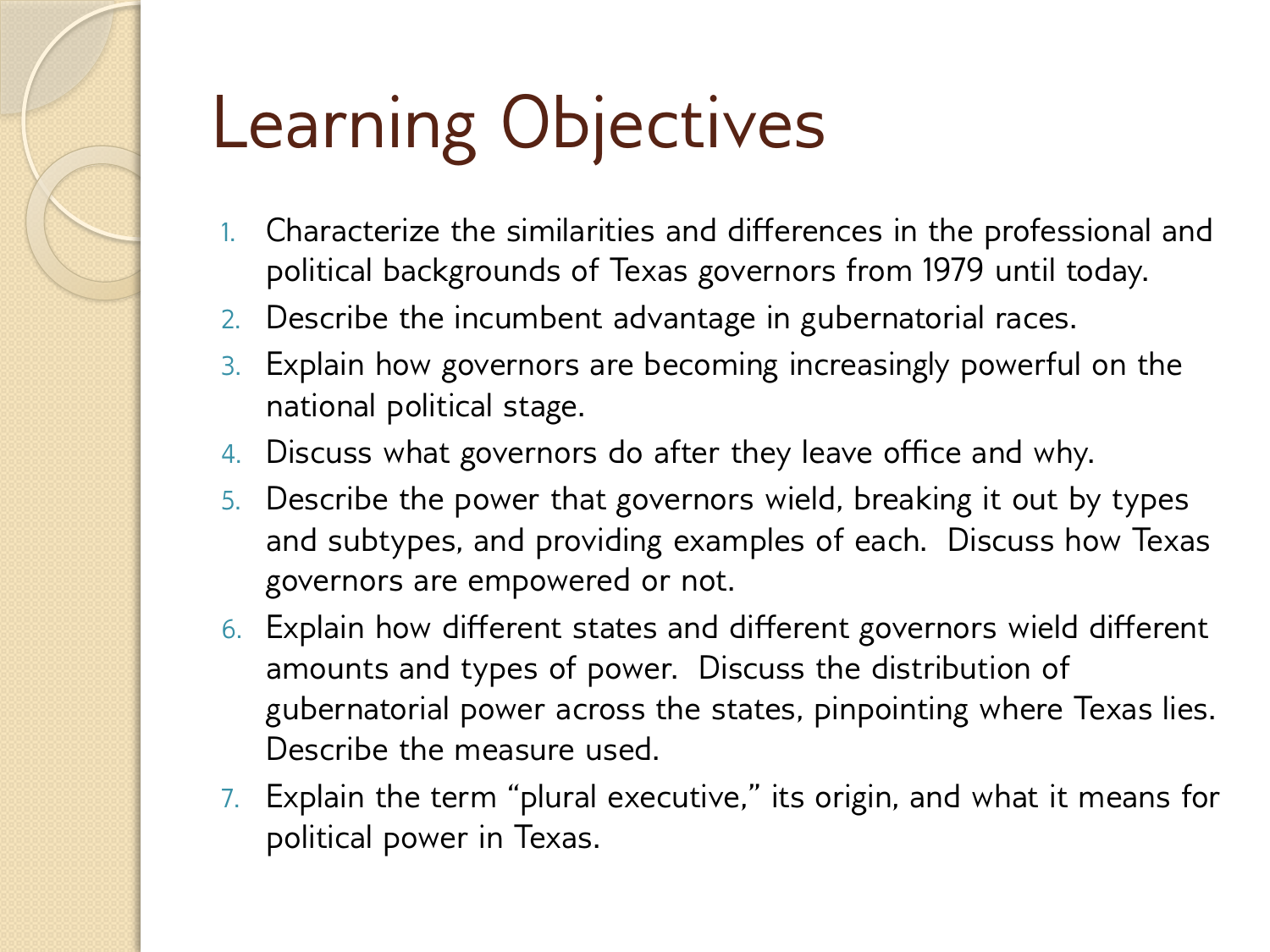

# Learning Objectives
Characterize the similarities and differences in the professional and political backgrounds of Texas governors from 1979 until today.
Describe the incumbent advantage in gubernatorial races.
Explain how governors are becoming increasingly powerful on the national political stage.
Discuss what governors do after they leave office and why.
Describe the power that governors wield, breaking it out by types and subtypes, and providing examples of each.  Discuss how Texas governors are empowered or not.
Explain how different states and different governors wield different amounts and types of power.  Discuss the distribution of gubernatorial power across the states, pinpointing where Texas lies.  Describe the measure used.
Explain the term “plural executive,” its origin, and what it means for political power in Texas.